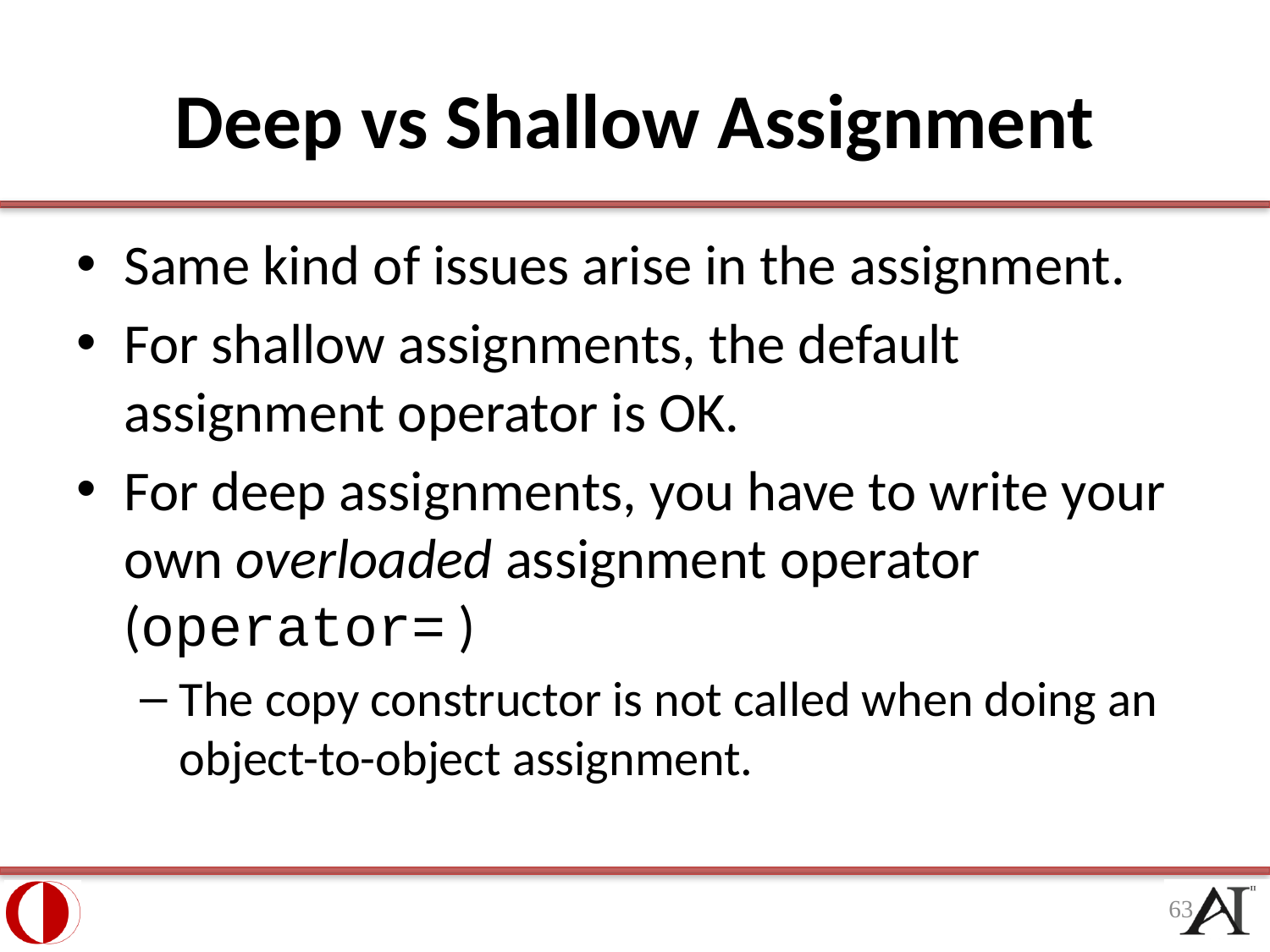

# Deep vs Shallow Assignment
Same kind of issues arise in the assignment.
For shallow assignments, the default assignment operator is OK.
For deep assignments, you have to write your own overloaded assignment operator (operator= )
The copy constructor is not called when doing an object-to-object assignment.
63